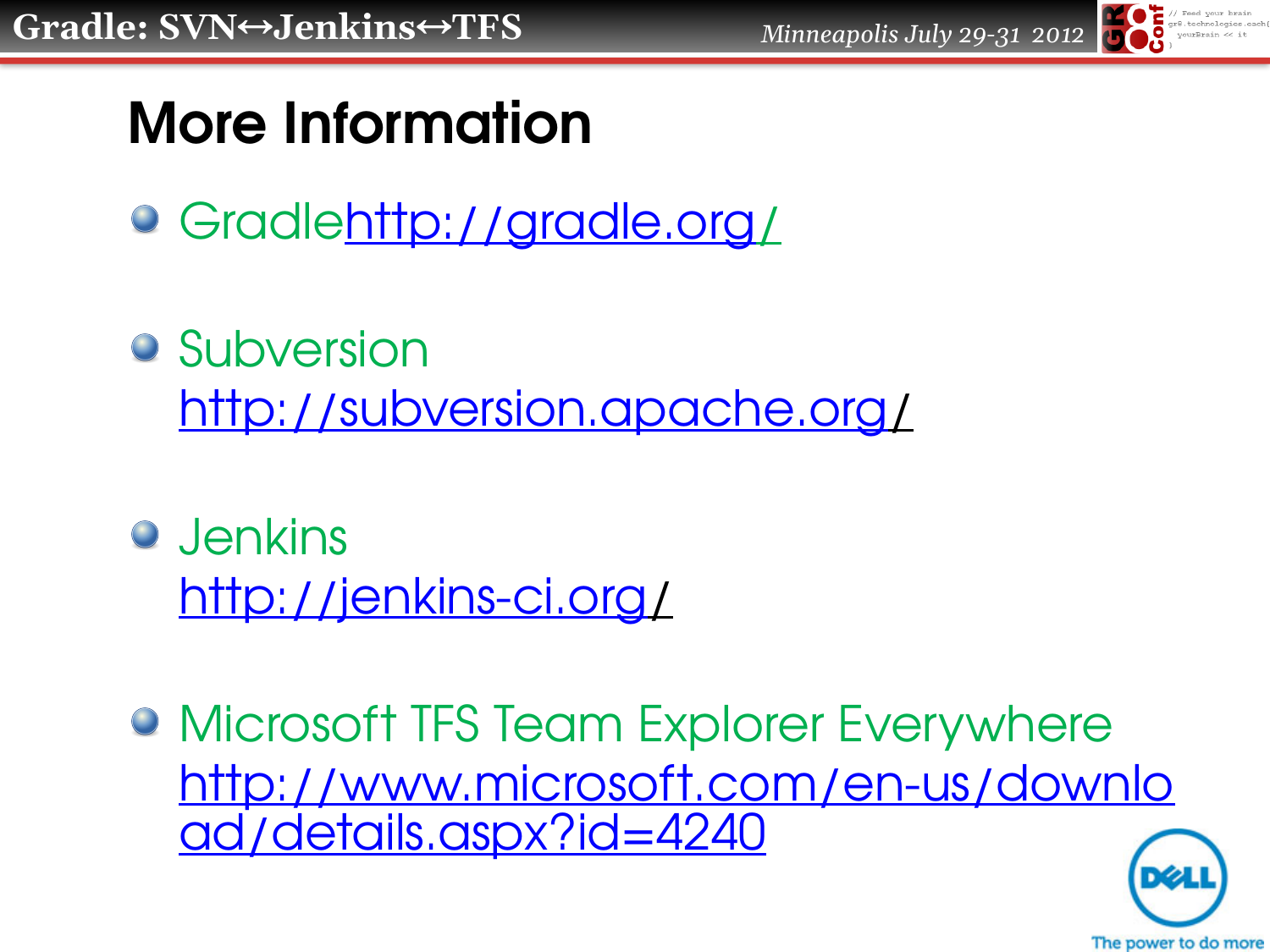

# More Information
Gradle
http://gradle.org/
Subversion
http://subversion.apache.org/
Jenkins
http://jenkins-ci.org/
Microsoft TFS Team Explorer Everywhere
http://www.microsoft.com/en-us/download/details.aspx?id=4240